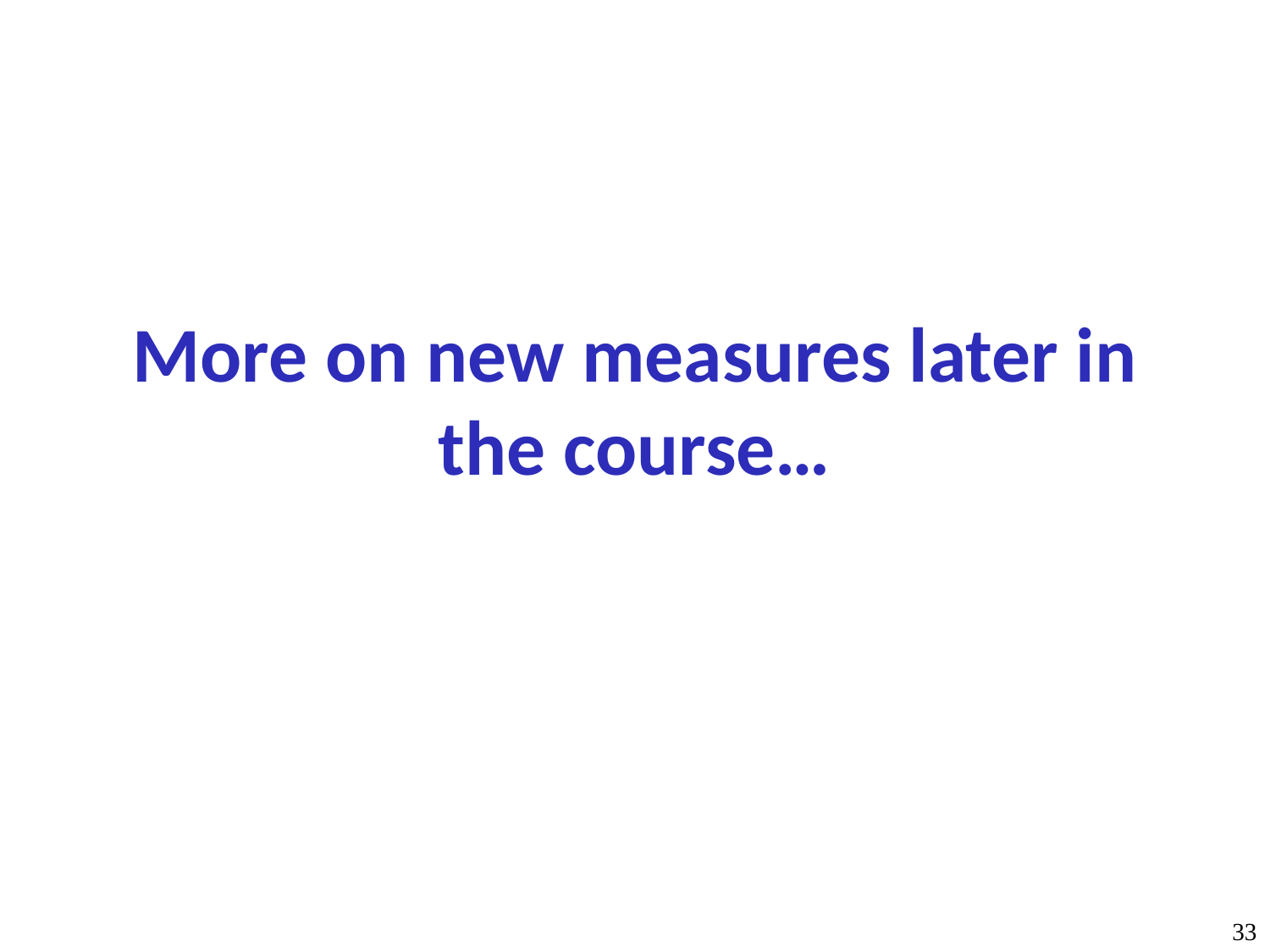

# More on new measures later in the course…

33